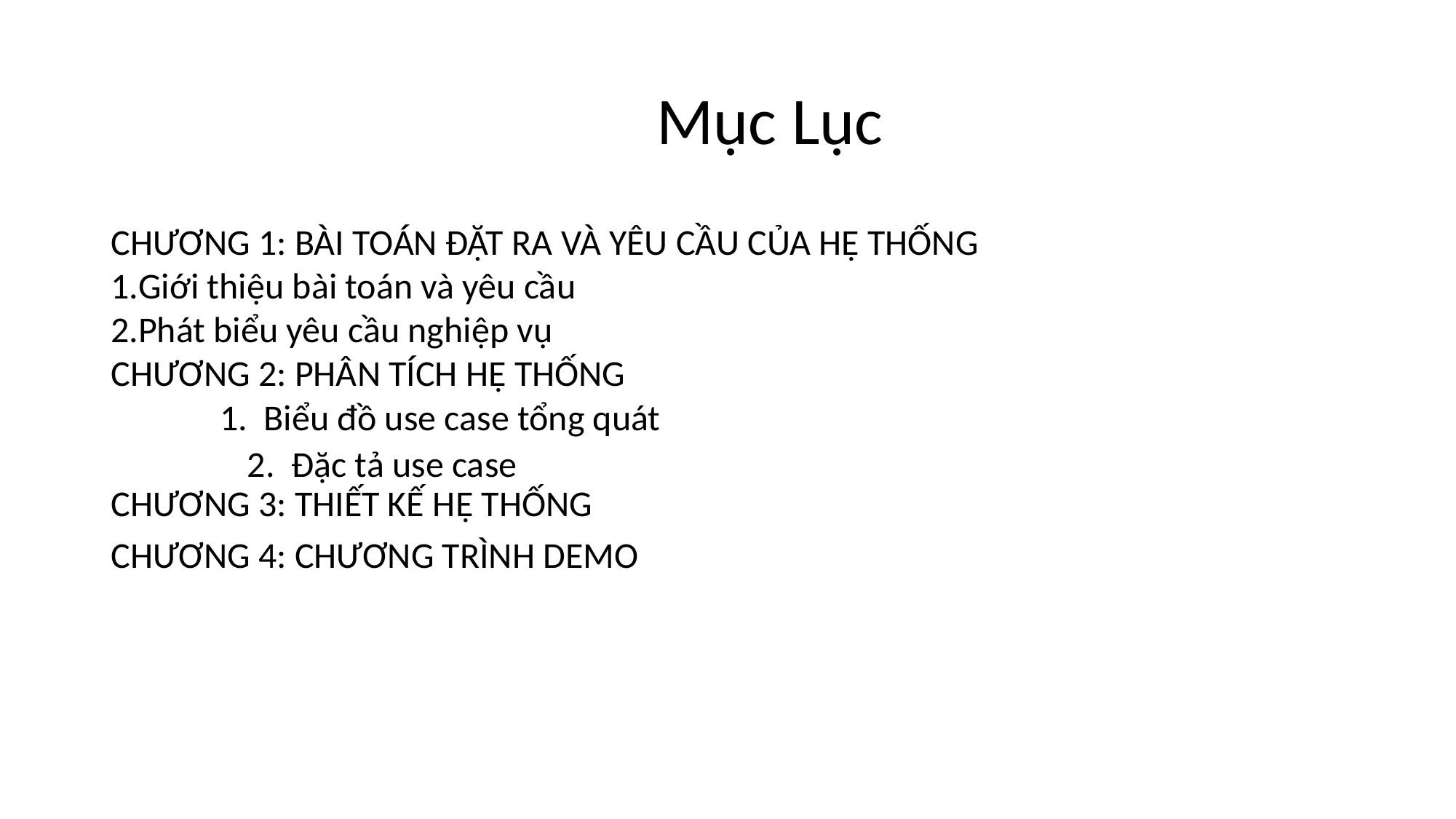

# Mục Lục
CHƯƠNG 1: BÀI TOÁN ĐẶT RA VÀ YÊU CẦU CỦA HỆ THỐNG
Giới thiệu bài toán và yêu cầu
Phát biểu yêu cầu nghiệp vụ
CHƯƠNG 2: PHÂN TÍCH HỆ THỐNG
	1.  Biểu đồ use case tổng quát
	2.  Đặc tả use case
CHƯƠNG 3: THIẾT KẾ HỆ THỐNG
CHƯƠNG 4: CHƯƠNG TRÌNH DEMO